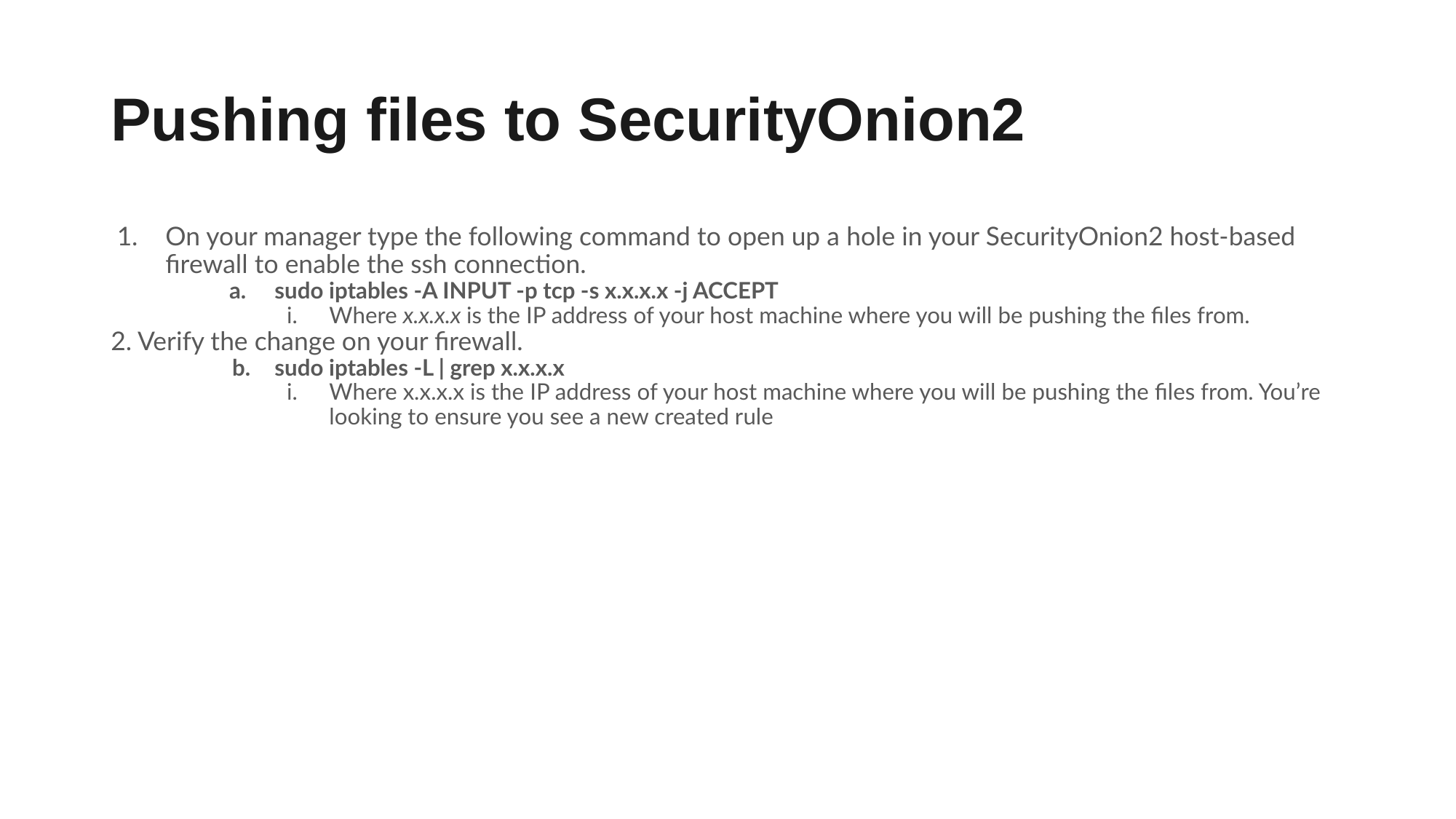

Pushing files to SecurityOnion2
On your manager type the following command to open up a hole in your SecurityOnion2 host-based firewall to enable the ssh connection.
sudo iptables -A INPUT -p tcp -s x.x.x.x -j ACCEPT
Where x.x.x.x is the IP address of your host machine where you will be pushing the files from.
2. Verify the change on your firewall.
sudo iptables -L | grep x.x.x.x
Where x.x.x.x is the IP address of your host machine where you will be pushing the files from. You’re looking to ensure you see a new created rule